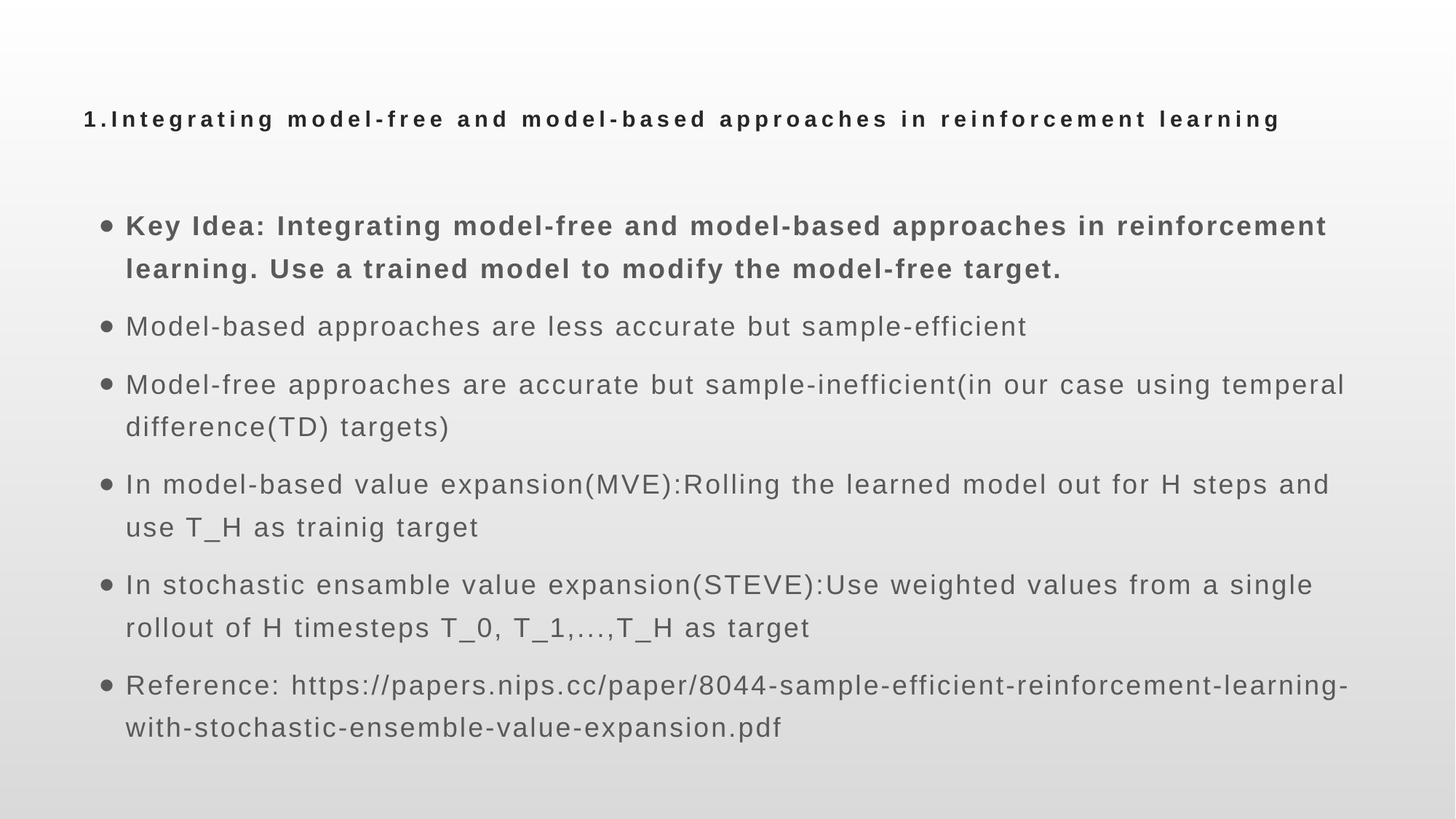

# 1.Integrating model-free and model-based approaches in reinforcement learning
Key Idea: Integrating model-free and model-based approaches in reinforcement learning. Use a trained model to modify the model-free target.
Model-based approaches are less accurate but sample-efficient
Model-free approaches are accurate but sample-inefficient(in our case using temperal difference(TD) targets)
In model-based value expansion(MVE):Rolling the learned model out for H steps and use T_H as trainig target
In stochastic ensamble value expansion(STEVE):Use weighted values from a single rollout of H timesteps T_0, T_1,...,T_H as target
Reference: https://papers.nips.cc/paper/8044-sample-efficient-reinforcement-learning-with-stochastic-ensemble-value-expansion.pdf